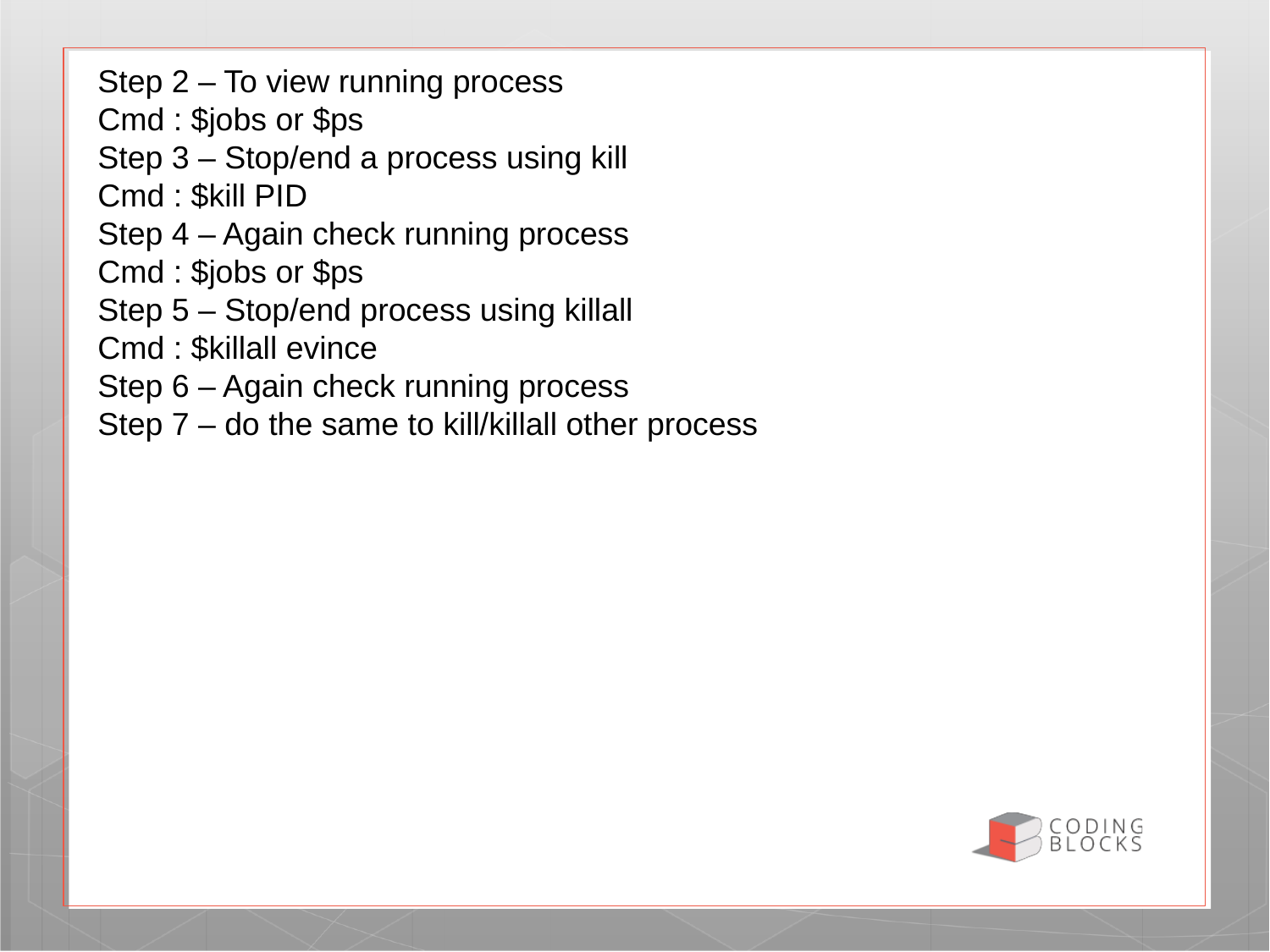

Step 2 – To view running process
Cmd : $jobs or $ps
Step 3 – Stop/end a process using kill
Cmd : $kill PID
Step 4 – Again check running process
Cmd : $jobs or $ps
Step 5 – Stop/end process using killall
Cmd : $killall evince
Step 6 – Again check running process
Step 7 – do the same to kill/killall other process